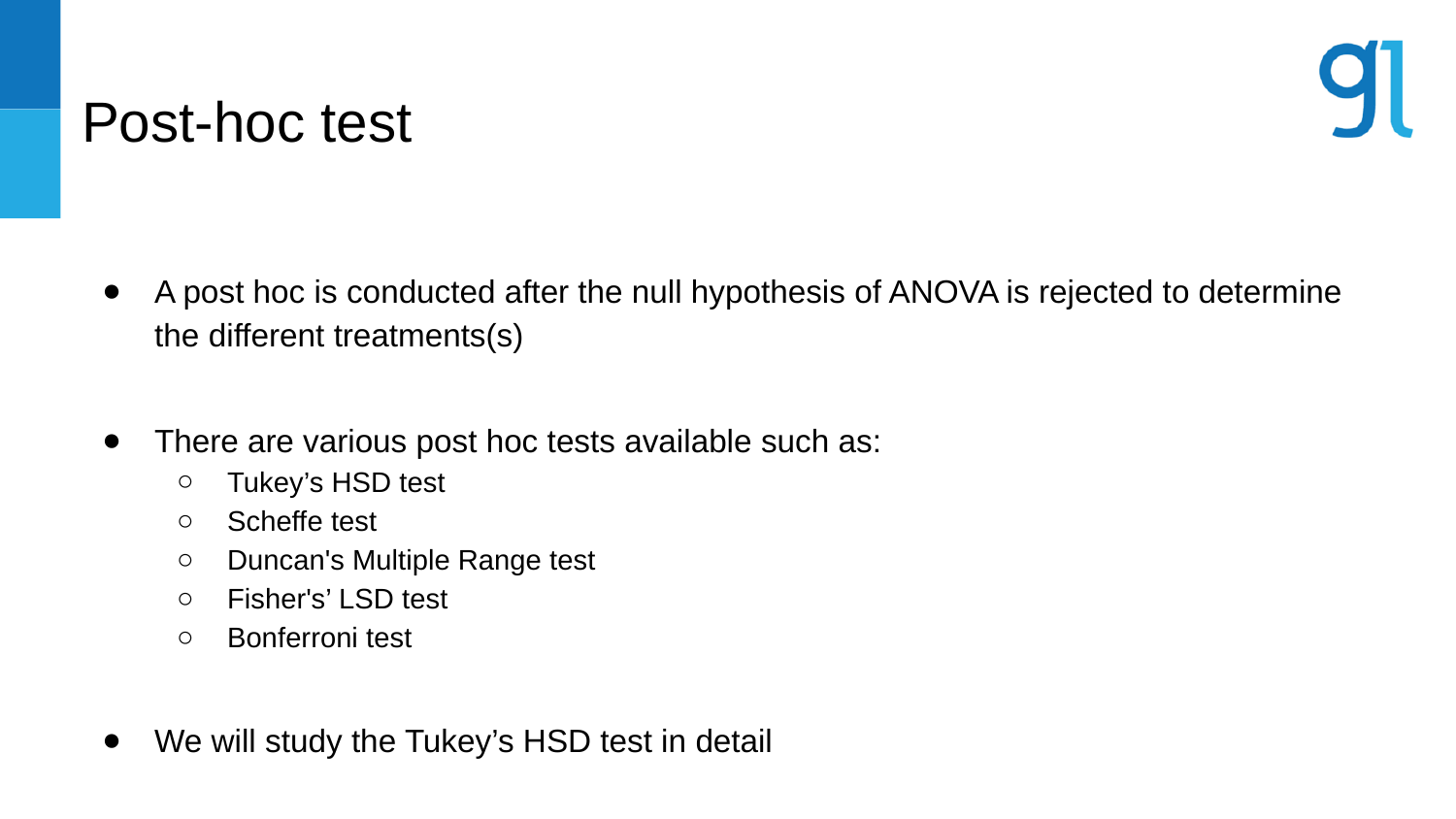

# Post-hoc test
A post hoc is conducted after the null hypothesis of ANOVA is rejected to determine the different treatments(s)
There are various post hoc tests available such as:
Tukey’s HSD test
Scheffe test
Duncan's Multiple Range test
Fisher's’ LSD test
Bonferroni test
We will study the Tukey’s HSD test in detail